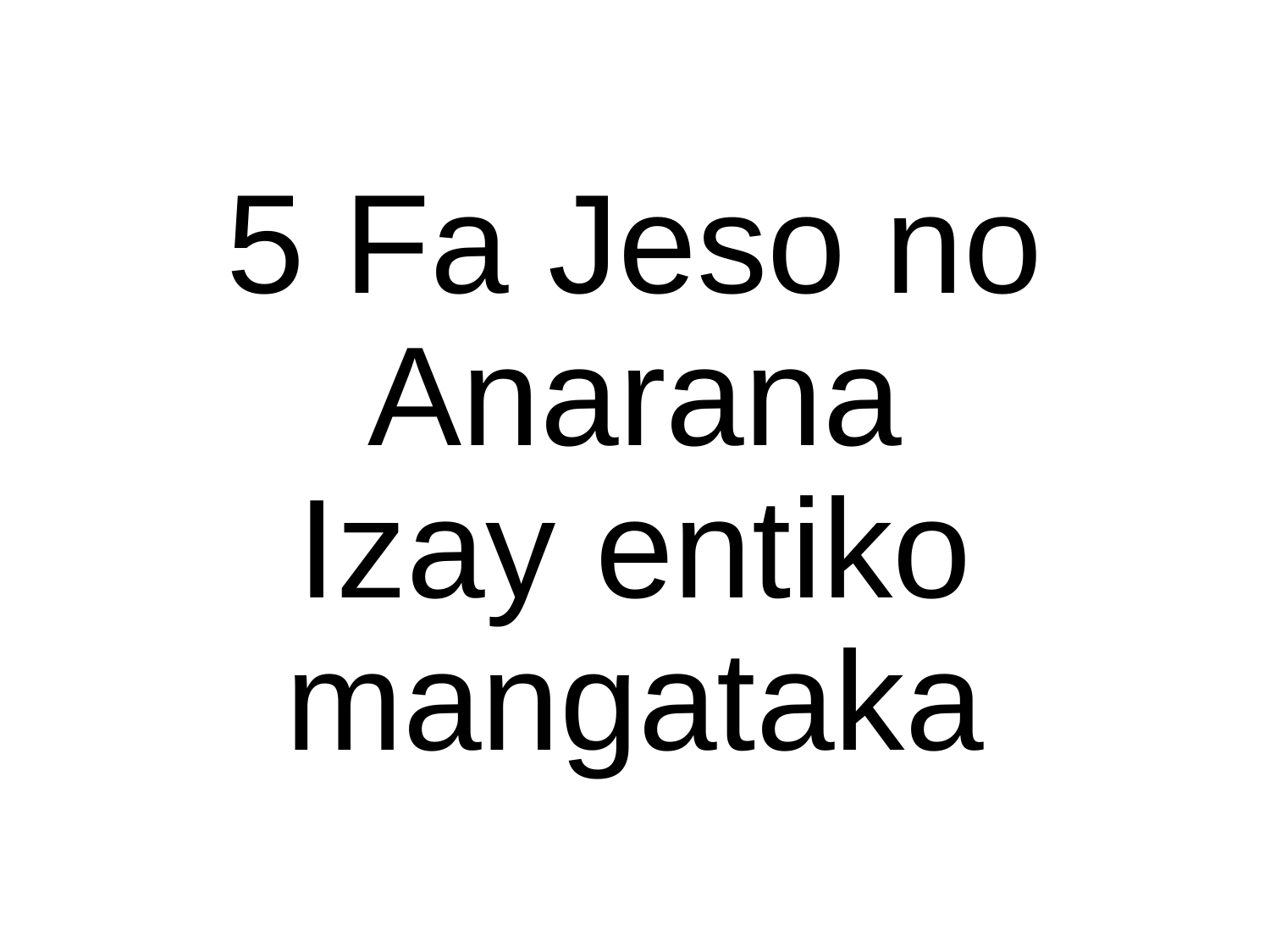

5 Fa Jeso no Anarana
Izay entiko mangataka